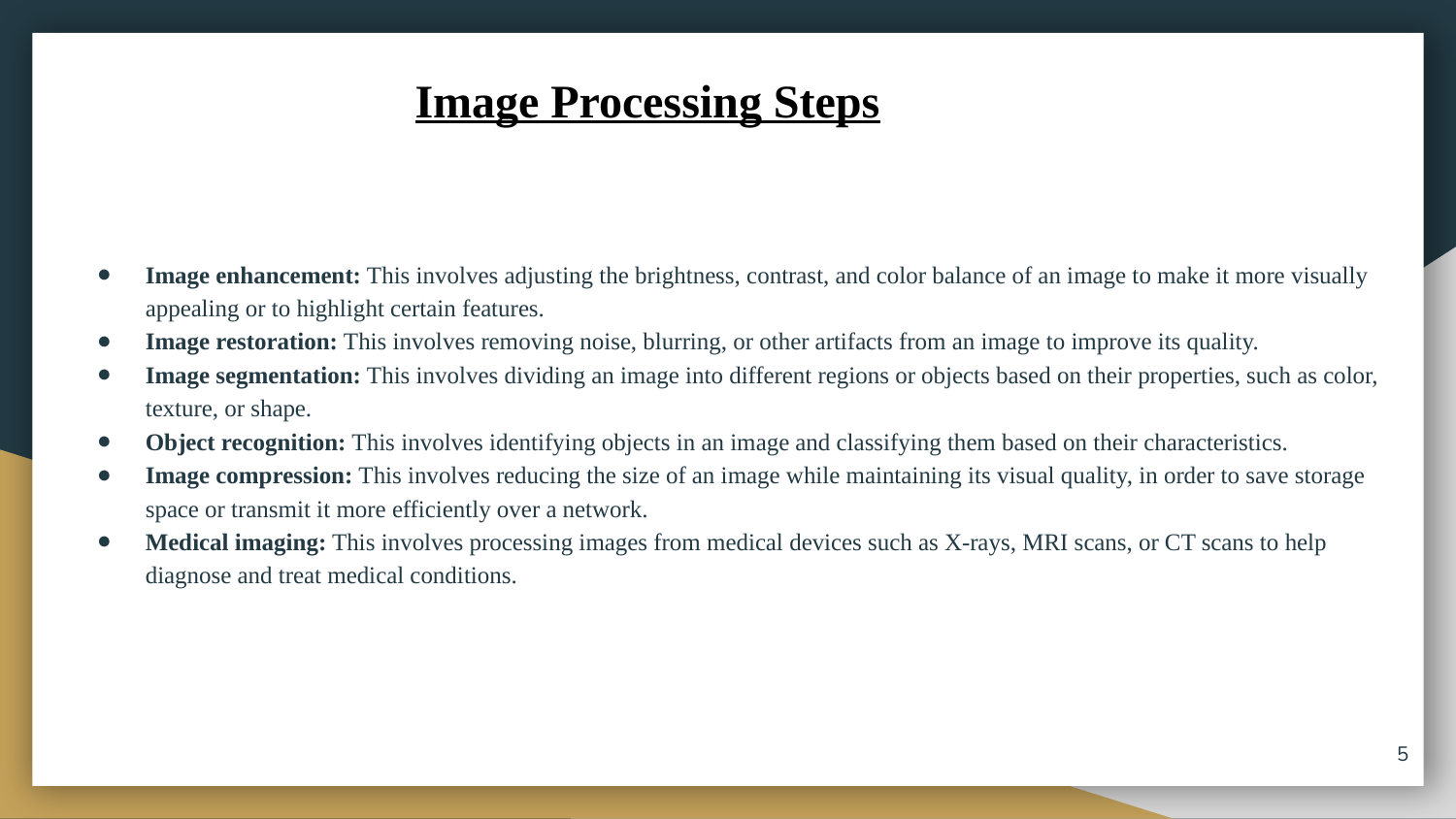

# Image Processing Steps
Image enhancement: This involves adjusting the brightness, contrast, and color balance of an image to make it more visually appealing or to highlight certain features.
Image restoration: This involves removing noise, blurring, or other artifacts from an image to improve its quality.
Image segmentation: This involves dividing an image into different regions or objects based on their properties, such as color, texture, or shape.
Object recognition: This involves identifying objects in an image and classifying them based on their characteristics.
Image compression: This involves reducing the size of an image while maintaining its visual quality, in order to save storage space or transmit it more efficiently over a network.
Medical imaging: This involves processing images from medical devices such as X-rays, MRI scans, or CT scans to help diagnose and treat medical conditions.
5